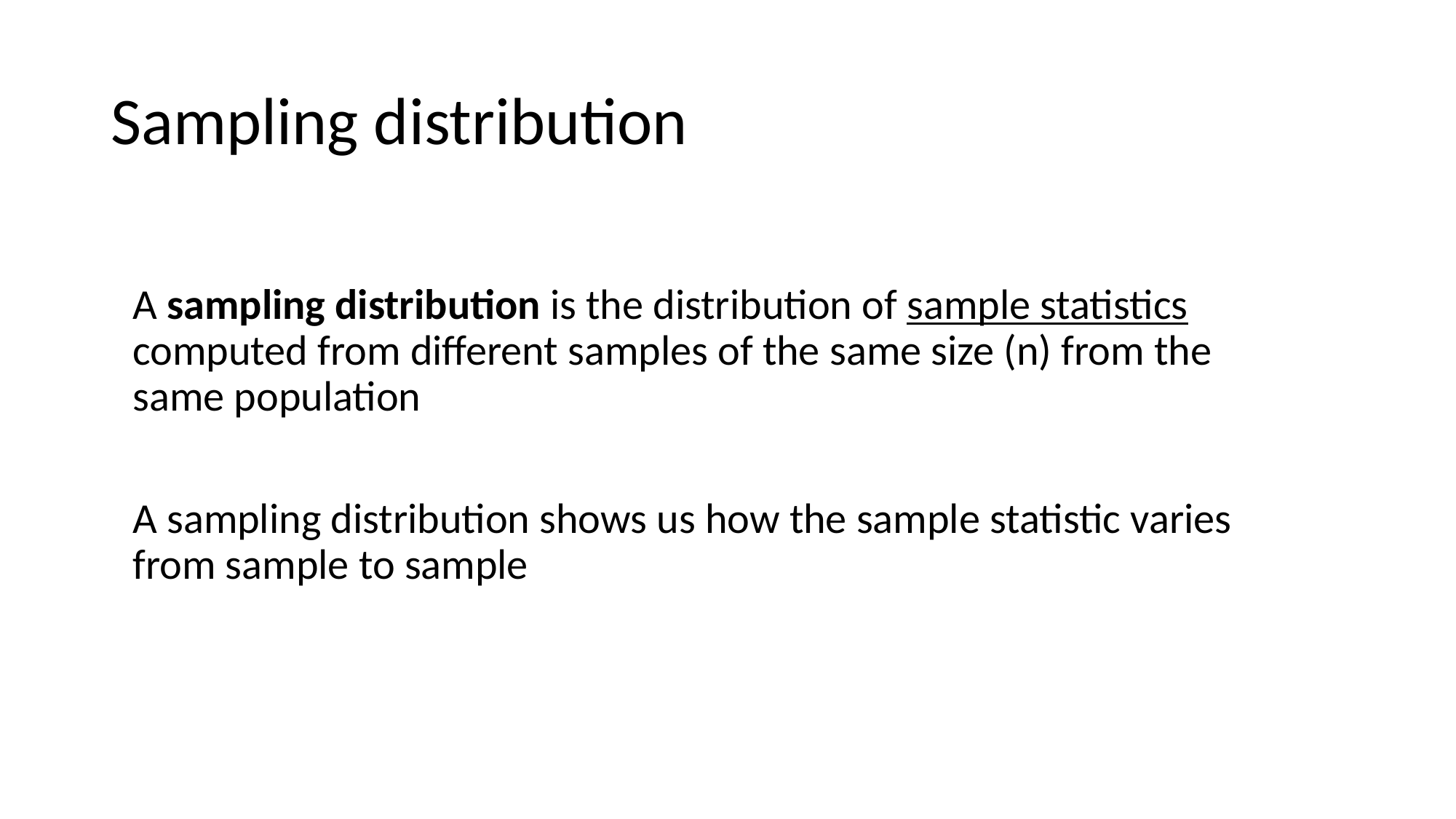

# Sampling distribution
A sampling distribution is the distribution of sample statistics computed from different samples of the same size (n) from the same population

A sampling distribution shows us how the sample statistic varies from sample to sample